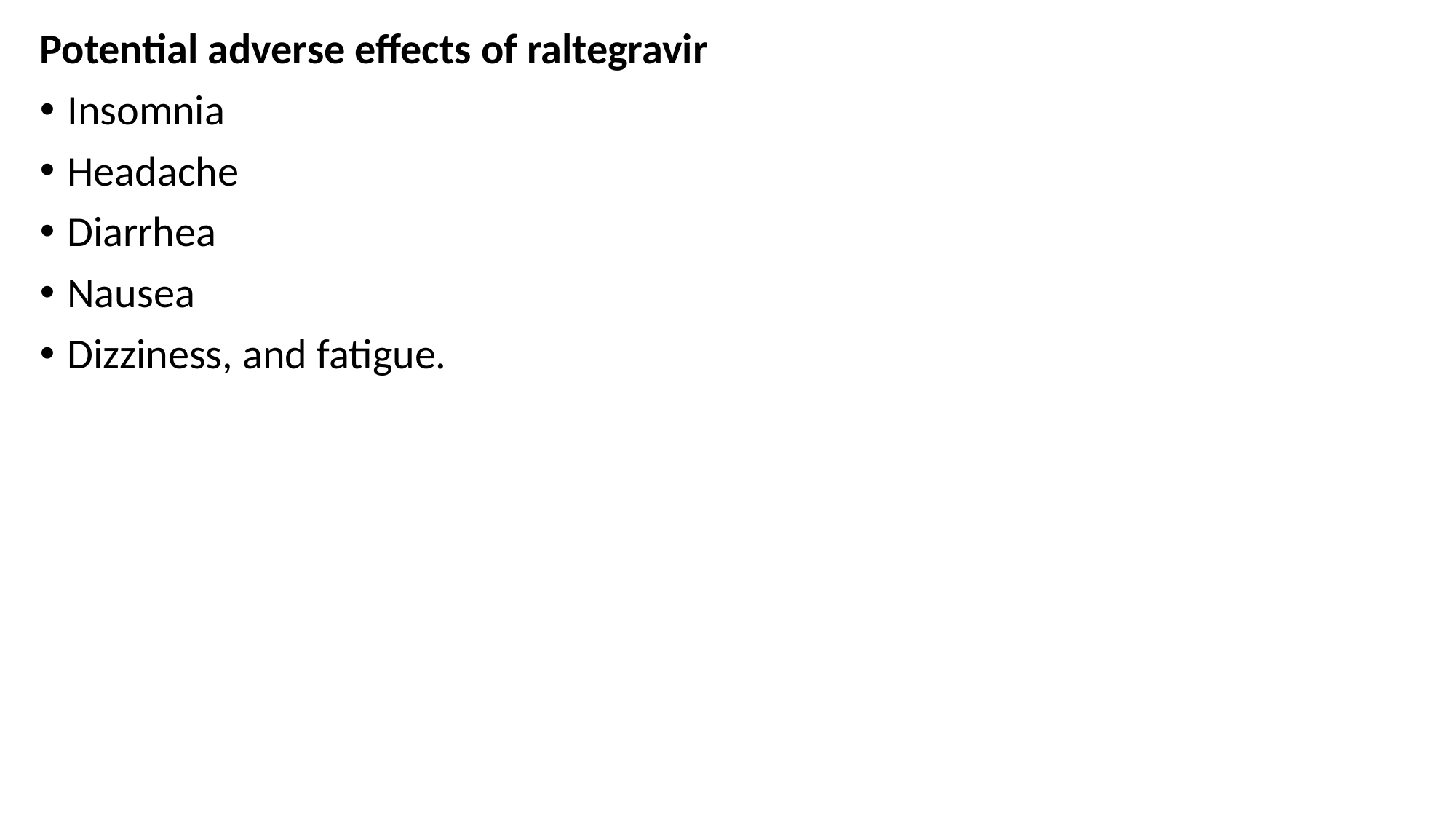

Potential adverse effects of raltegravir
Insomnia
Headache
Diarrhea
Nausea
Dizziness, and fatigue.